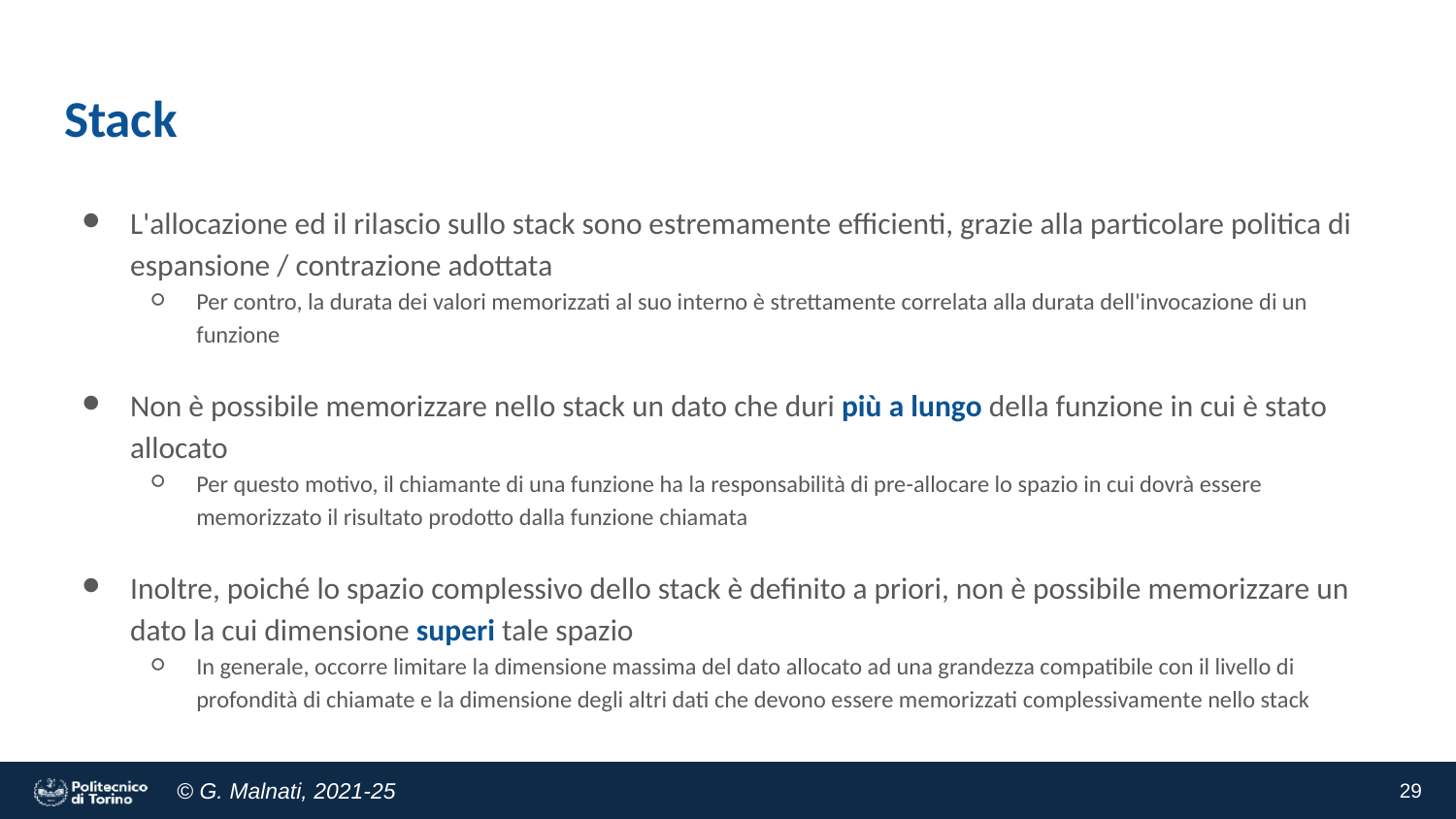

# Stack
L'allocazione ed il rilascio sullo stack sono estremamente efficienti, grazie alla particolare politica di espansione / contrazione adottata
Per contro, la durata dei valori memorizzati al suo interno è strettamente correlata alla durata dell'invocazione di un funzione
Non è possibile memorizzare nello stack un dato che duri più a lungo della funzione in cui è stato allocato
Per questo motivo, il chiamante di una funzione ha la responsabilità di pre-allocare lo spazio in cui dovrà essere memorizzato il risultato prodotto dalla funzione chiamata
Inoltre, poiché lo spazio complessivo dello stack è definito a priori, non è possibile memorizzare un dato la cui dimensione superi tale spazio
In generale, occorre limitare la dimensione massima del dato allocato ad una grandezza compatibile con il livello di profondità di chiamate e la dimensione degli altri dati che devono essere memorizzati complessivamente nello stack
29